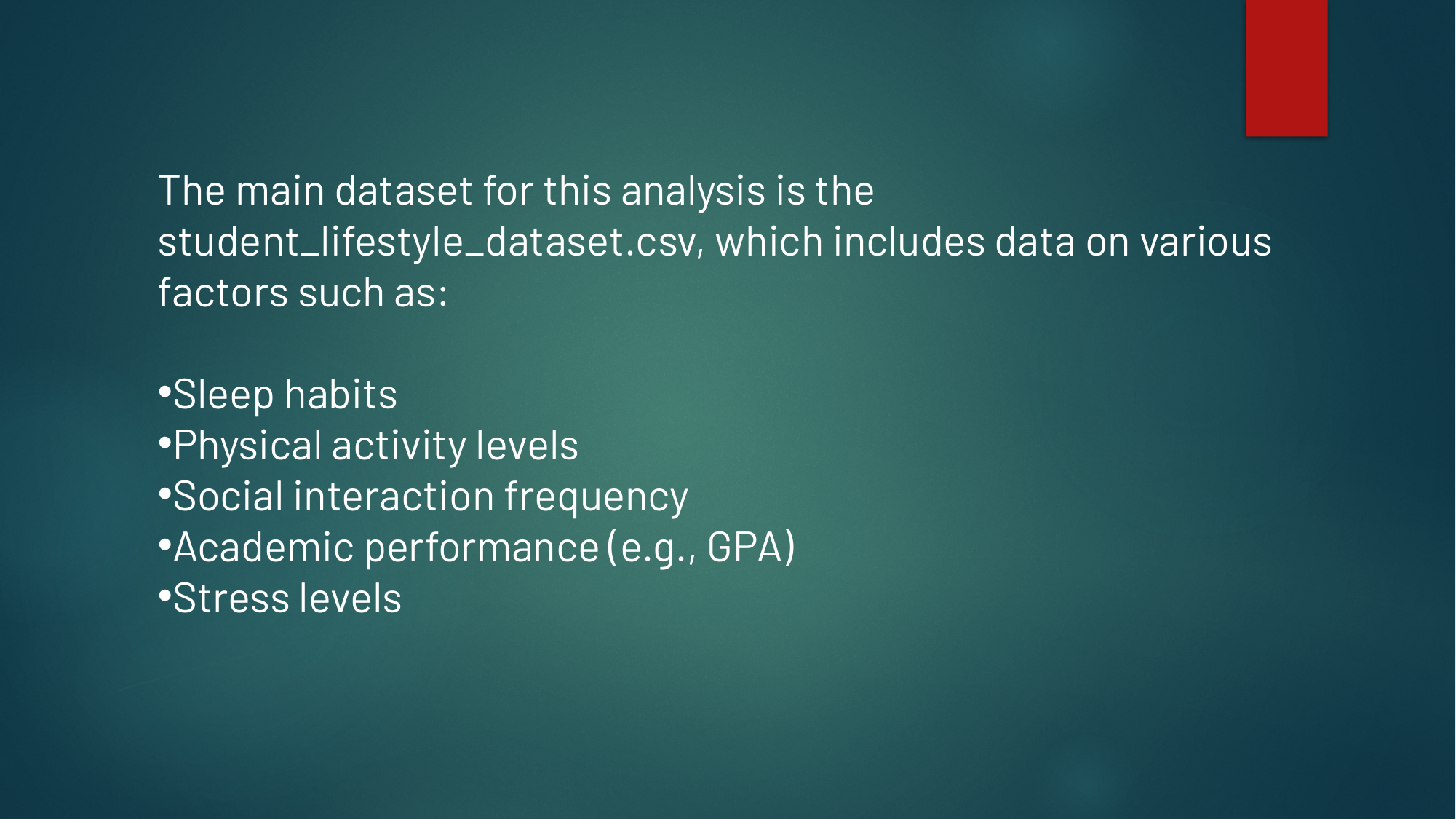

The main dataset for this analysis is the student_lifestyle_dataset.csv, which includes data on various factors such as:

Sleep habits
Physical activity levels
Social interaction frequency
Academic performance (e.g., GPA)
Stress levels